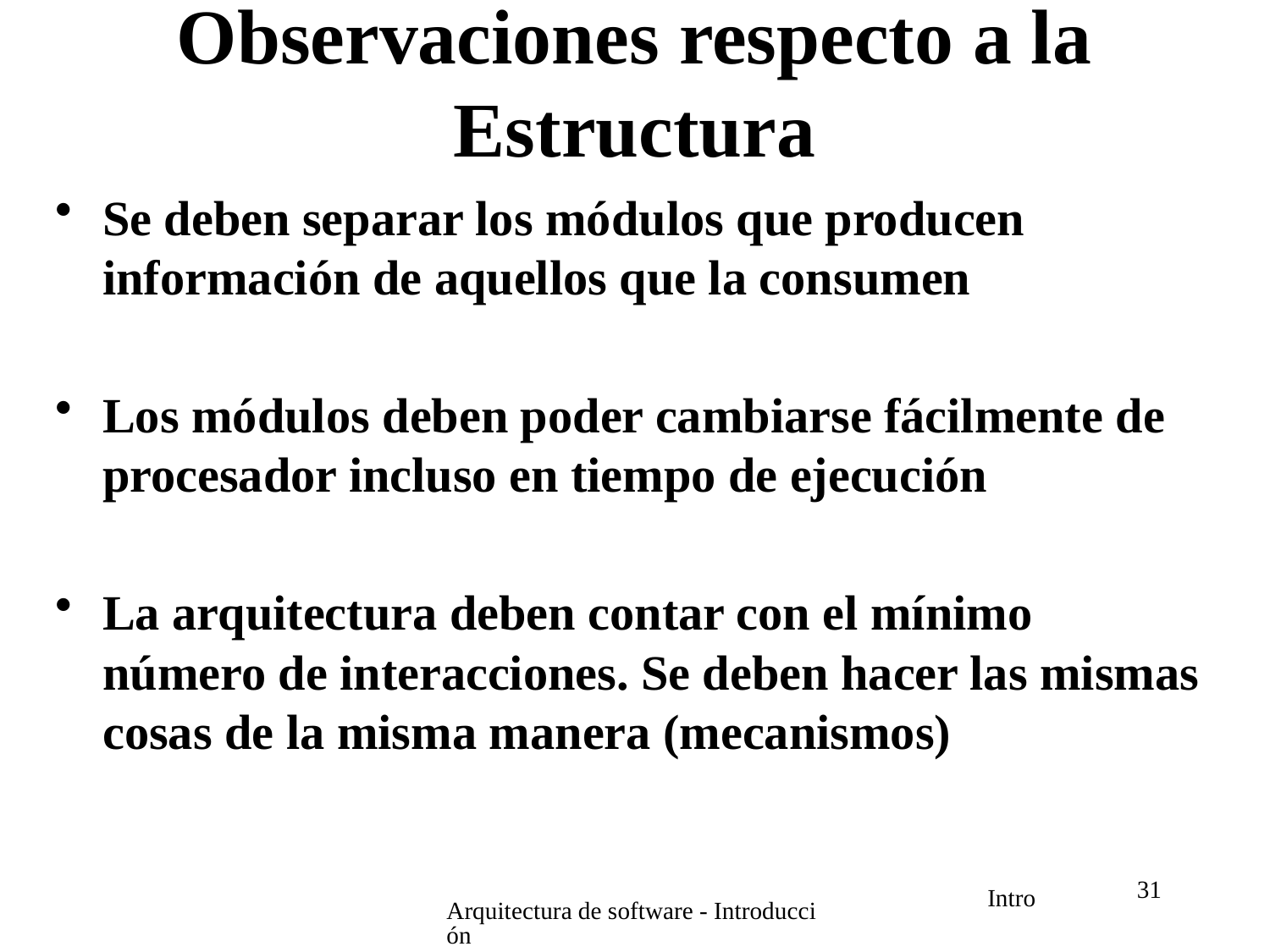

# Observaciones respecto a la Estructura
Se deben separar los módulos que producen información de aquellos que la consumen

Los módulos deben poder cambiarse fácilmente de procesador incluso en tiempo de ejecución

La arquitectura deben contar con el mínimo número de interacciones. Se deben hacer las mismas cosas de la misma manera (mecanismos)
31
Arquitectura de software - Introducción